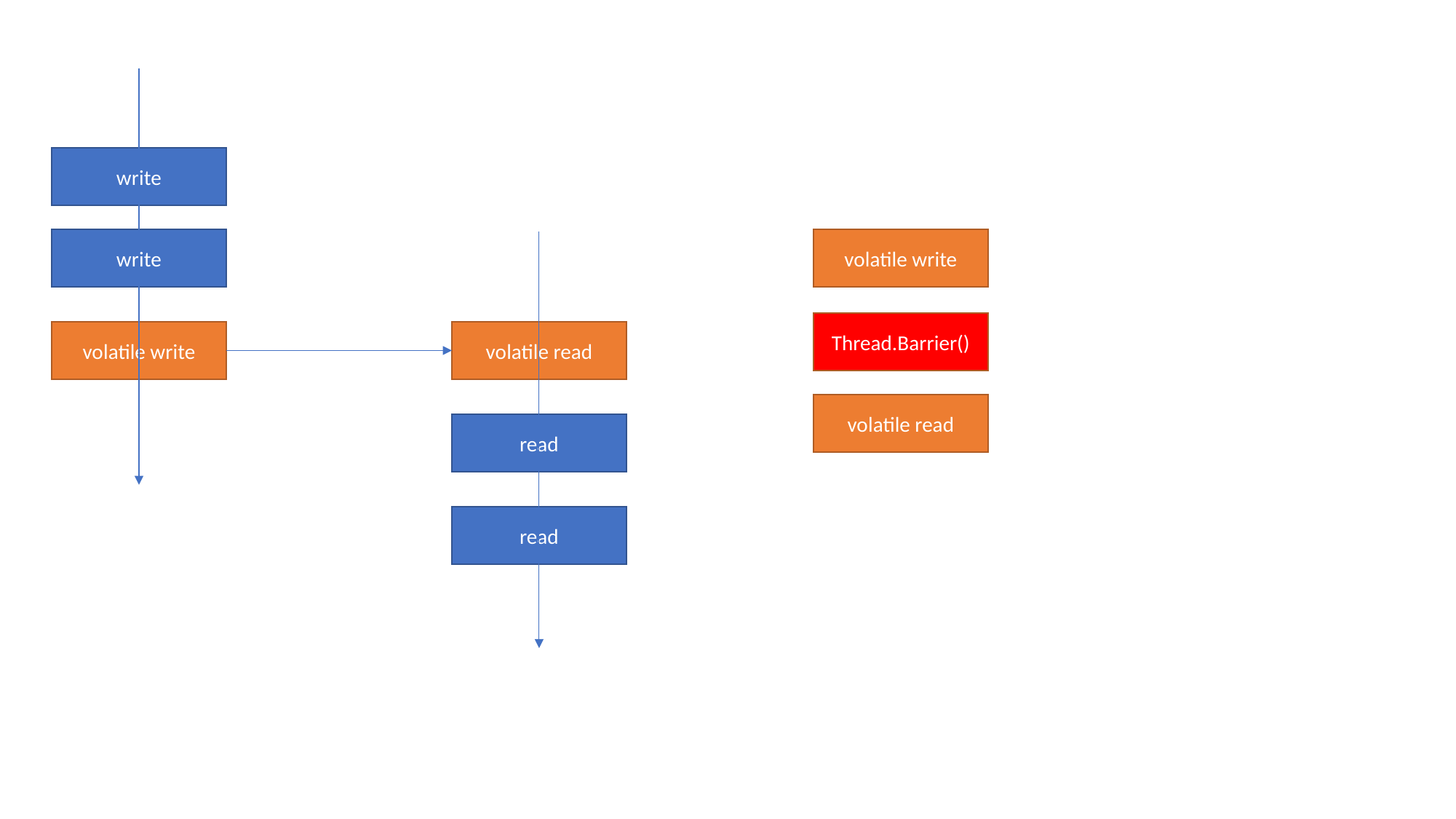

write
write
volatile write
Thread.Barrier()
volatile write
volatile read
volatile read
read
read